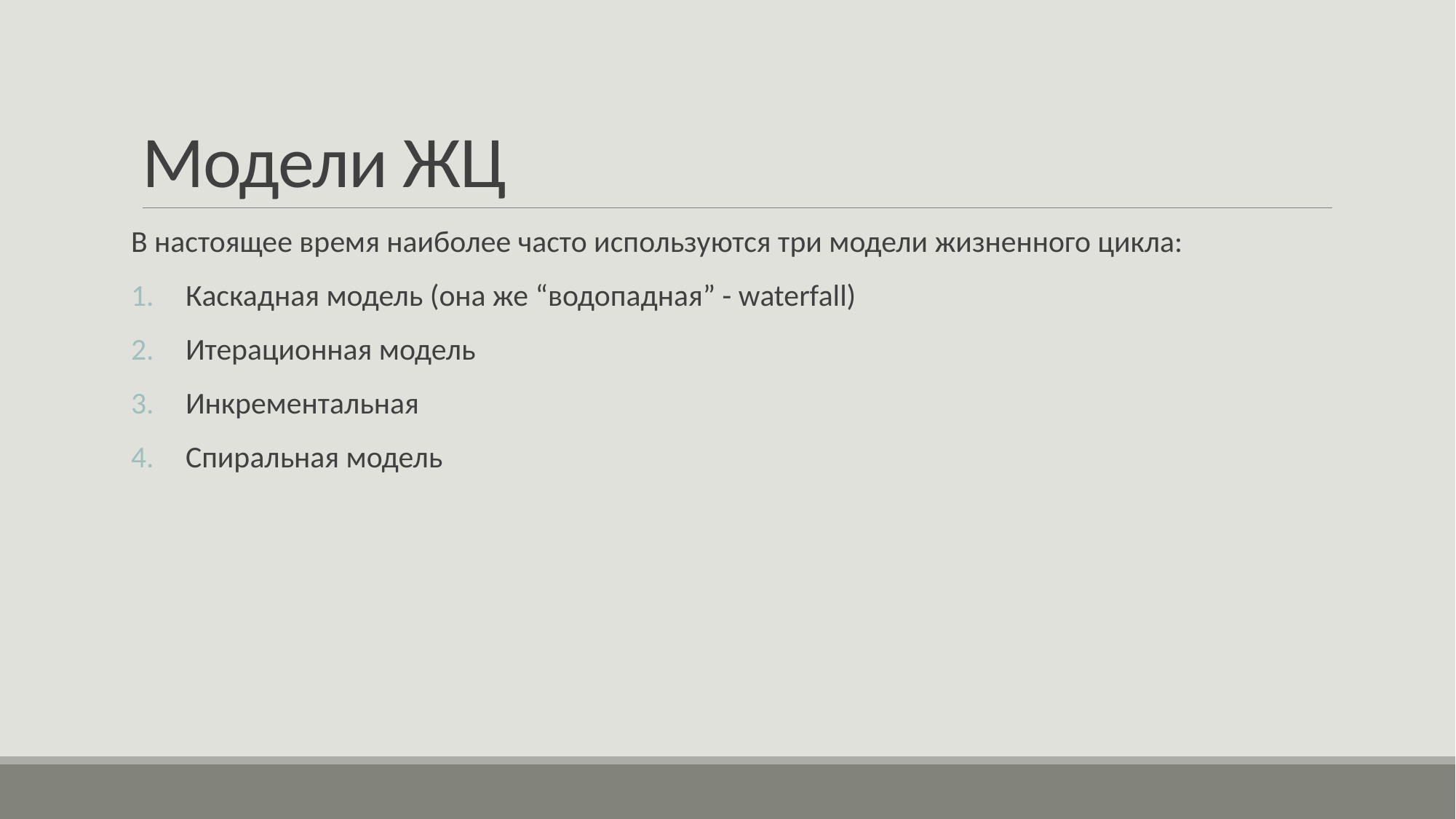

# Модели ЖЦ
В настоящее время наиболее часто используются три модели жизненного цикла:
Каскадная модель (она же “водопадная” - waterfall)
Итерационная модель
Инкрементальная
Спиральная модель